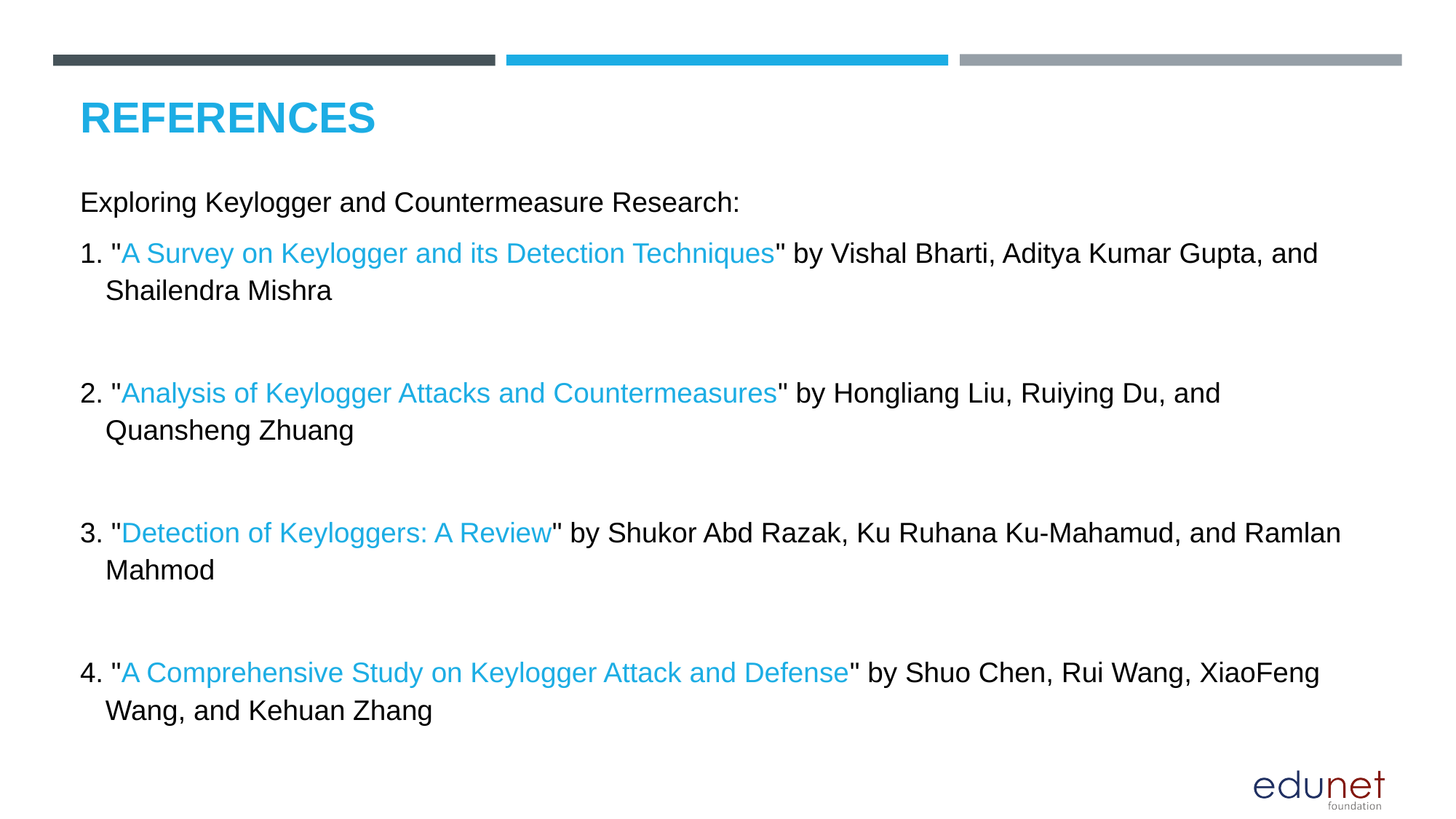

# REFERENCES
Exploring Keylogger and Countermeasure Research:
1. "A Survey on Keylogger and its Detection Techniques" by Vishal Bharti, Aditya Kumar Gupta, and Shailendra Mishra

2. "Analysis of Keylogger Attacks and Countermeasures" by Hongliang Liu, Ruiying Du, and Quansheng Zhuang

3. "Detection of Keyloggers: A Review" by Shukor Abd Razak, Ku Ruhana Ku-Mahamud, and Ramlan Mahmod

4. "A Comprehensive Study on Keylogger Attack and Defense" by Shuo Chen, Rui Wang, XiaoFeng Wang, and Kehuan Zhang